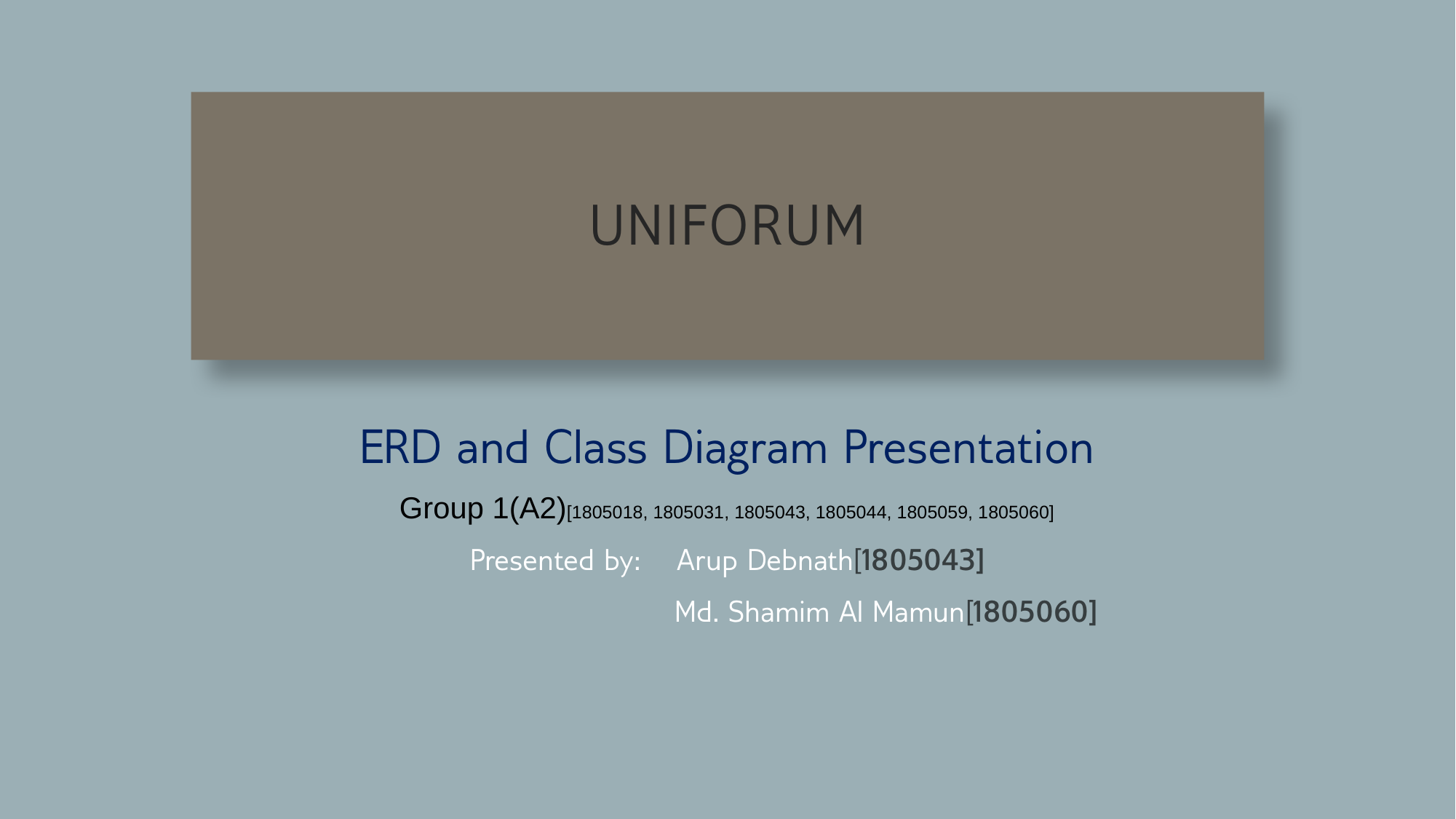

# Uniforum
ERD and Class Diagram Presentation
Group 1(A2)[1805018, 1805031, 1805043, 1805044, 1805059, 1805060]
Presented by:    Arup Debnath[1805043]
                                   Md. Shamim Al Mamun[1805060]